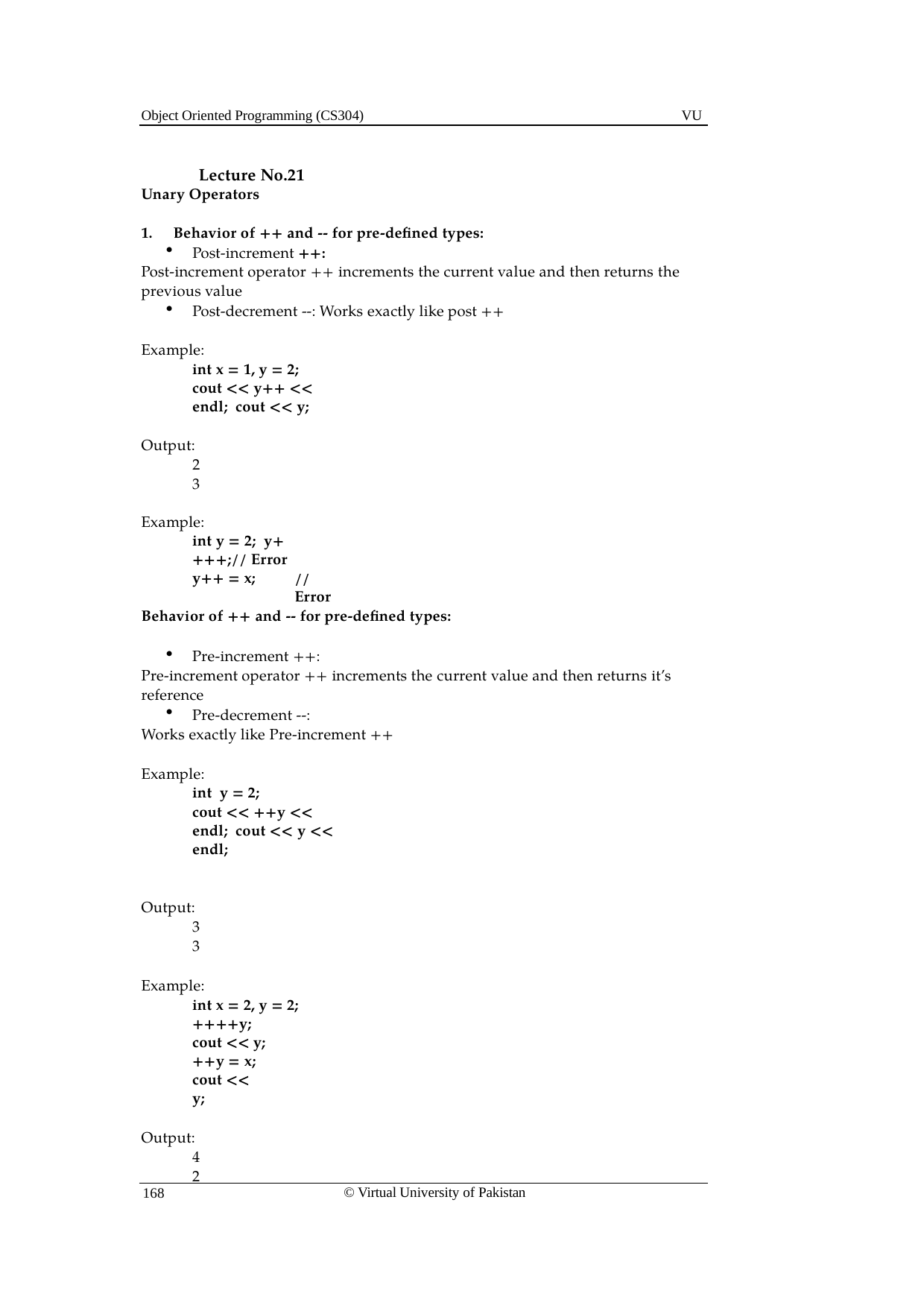

Object Oriented Programming (CS304)
VU

Lecture No.21
Unary Operators

Behavior of ++ and -- for pre-defined types:
Post-increment ++:
Post-increment operator ++ increments the current value and then returns the  previous value
Post-decrement --: Works exactly like post ++

Example:
int x = 1, y = 2;
cout << y++ << endl;  cout << y;

Output:
2
3
Example:
int y = 2;  y++++;// Error  y++ = x;
// Error
Behavior of ++ and -- for pre-defined types:

Pre-increment ++:
Pre-increment operator ++ increments the current value and then returns it’s  reference
Pre-decrement --:
Works exactly like Pre-increment ++

Example:
int  y = 2;
cout << ++y << endl;  cout << y << endl;

Output:
3
3

Example:
int x = 2, y = 2;
++++y;
cout << y;
++y = x;  cout << y;

Output:
4
2
© Virtual University of Pakistan

168